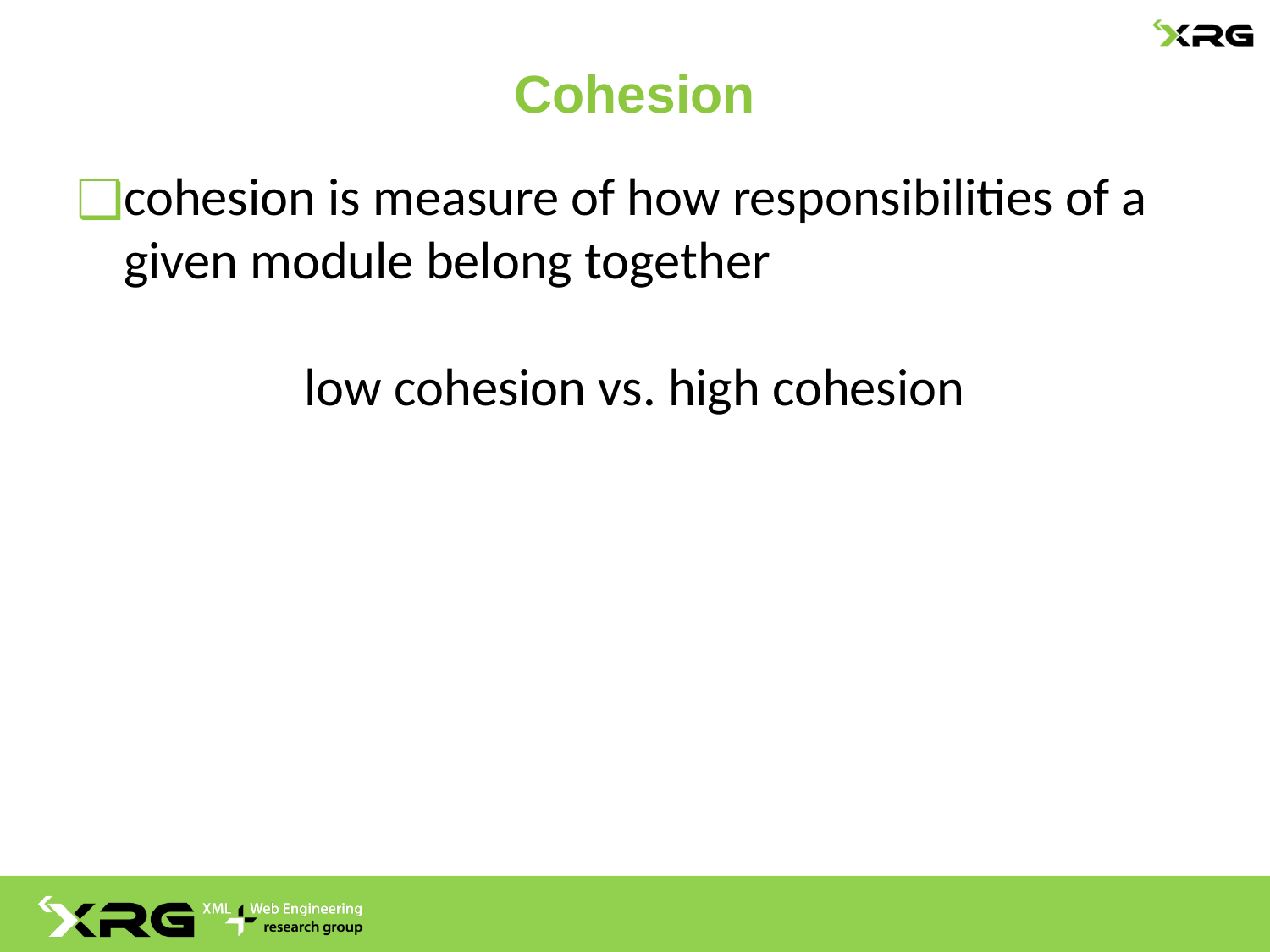

# Cohesion
cohesion is measure of how responsibilities of a given module belong together

low cohesion vs. high cohesion